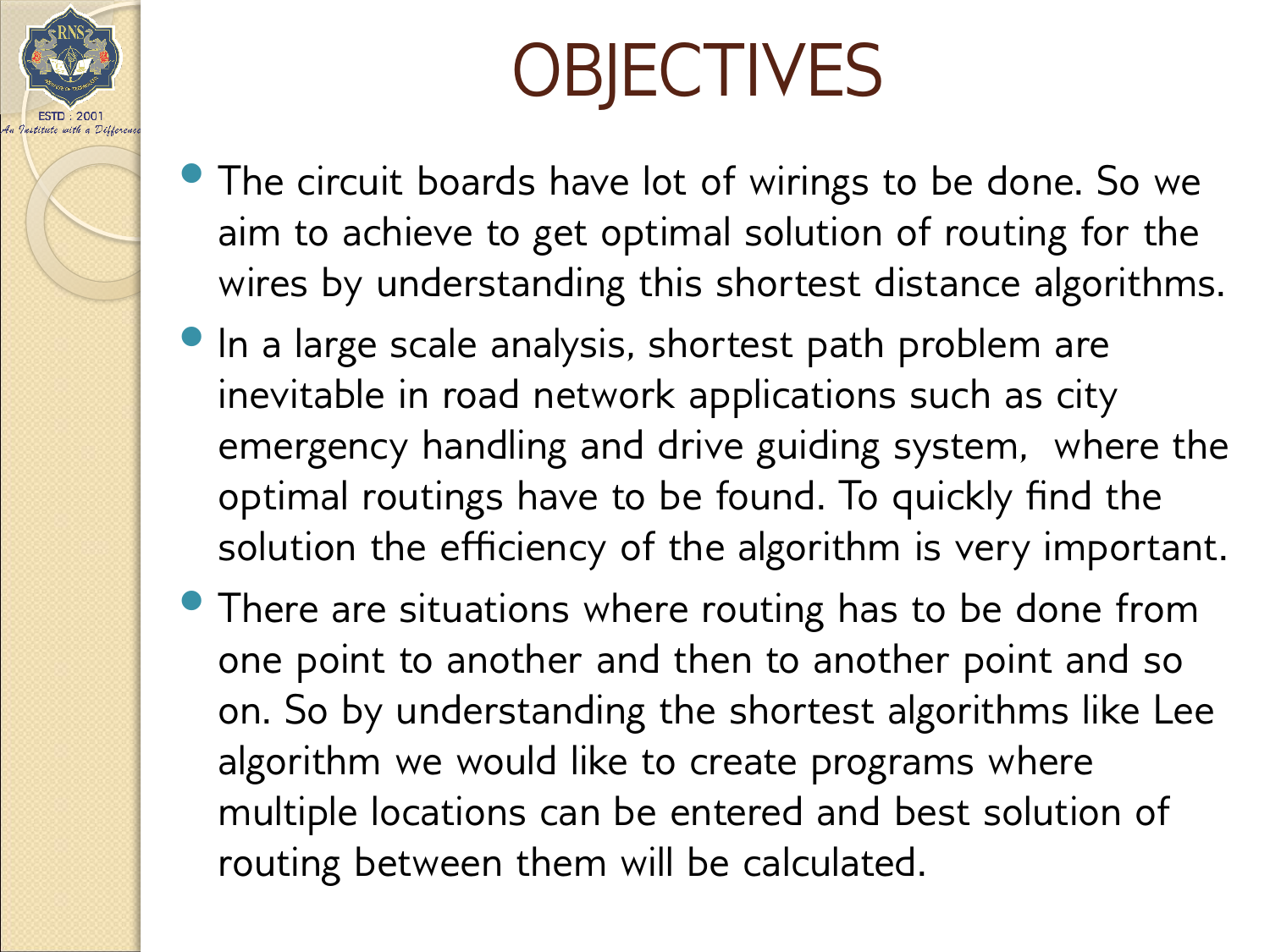

# OBJECTIVES
The circuit boards have lot of wirings to be done. So we aim to achieve to get optimal solution of routing for the wires by understanding this shortest distance algorithms.
In a large scale analysis, shortest path problem are inevitable in road network applications such as city emergency handling and drive guiding system,  where the optimal routings have to be found. To quickly find the solution the efficiency of the algorithm is very important.
There are situations where routing has to be done from one point to another and then to another point and so on. So by understanding the shortest algorithms like Lee algorithm we would like to create programs where multiple locations can be entered and best solution of routing between them will be calculated.